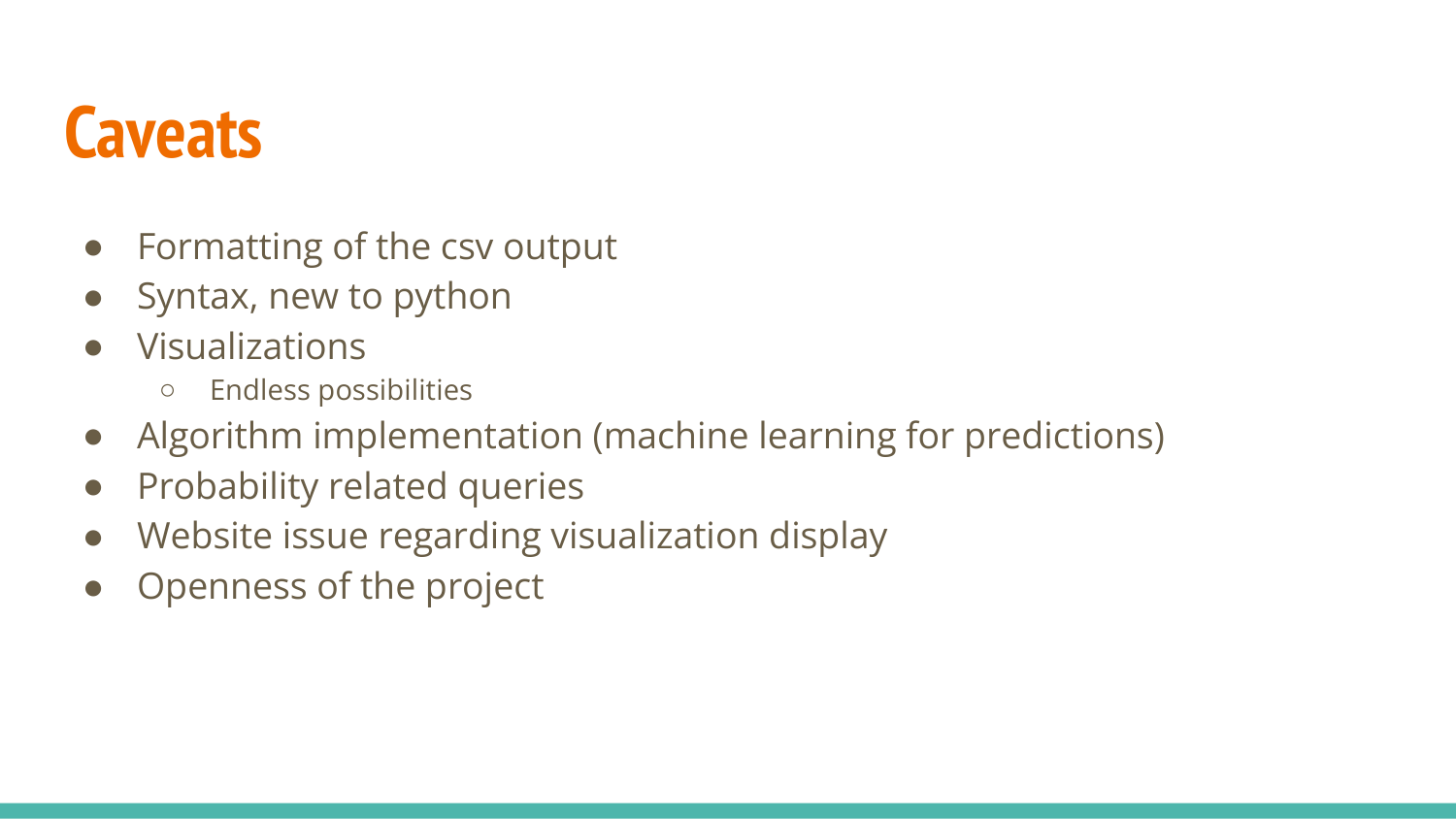

# Caveats

Formatting of the csv output
Syntax, new to python
Visualizations
Endless possibilities
Algorithm implementation (machine learning for predictions)
Probability related queries
Website issue regarding visualization display
Openness of the project